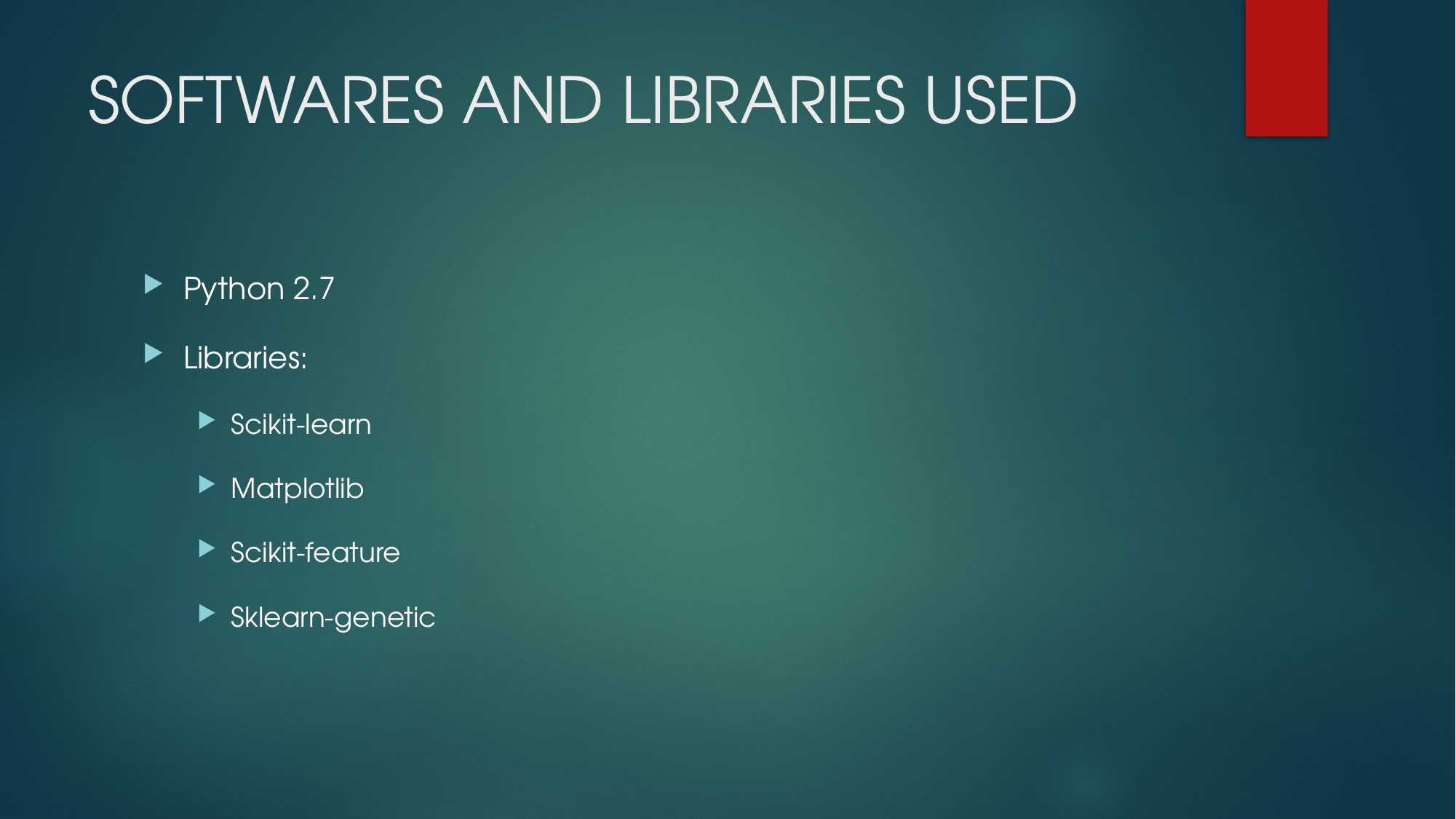

# SOFTWARES AND LIBRARIES USED
Python 2.7
Libraries:
Scikit-learn
Matplotlib
Scikit-feature
Sklearn-genetic